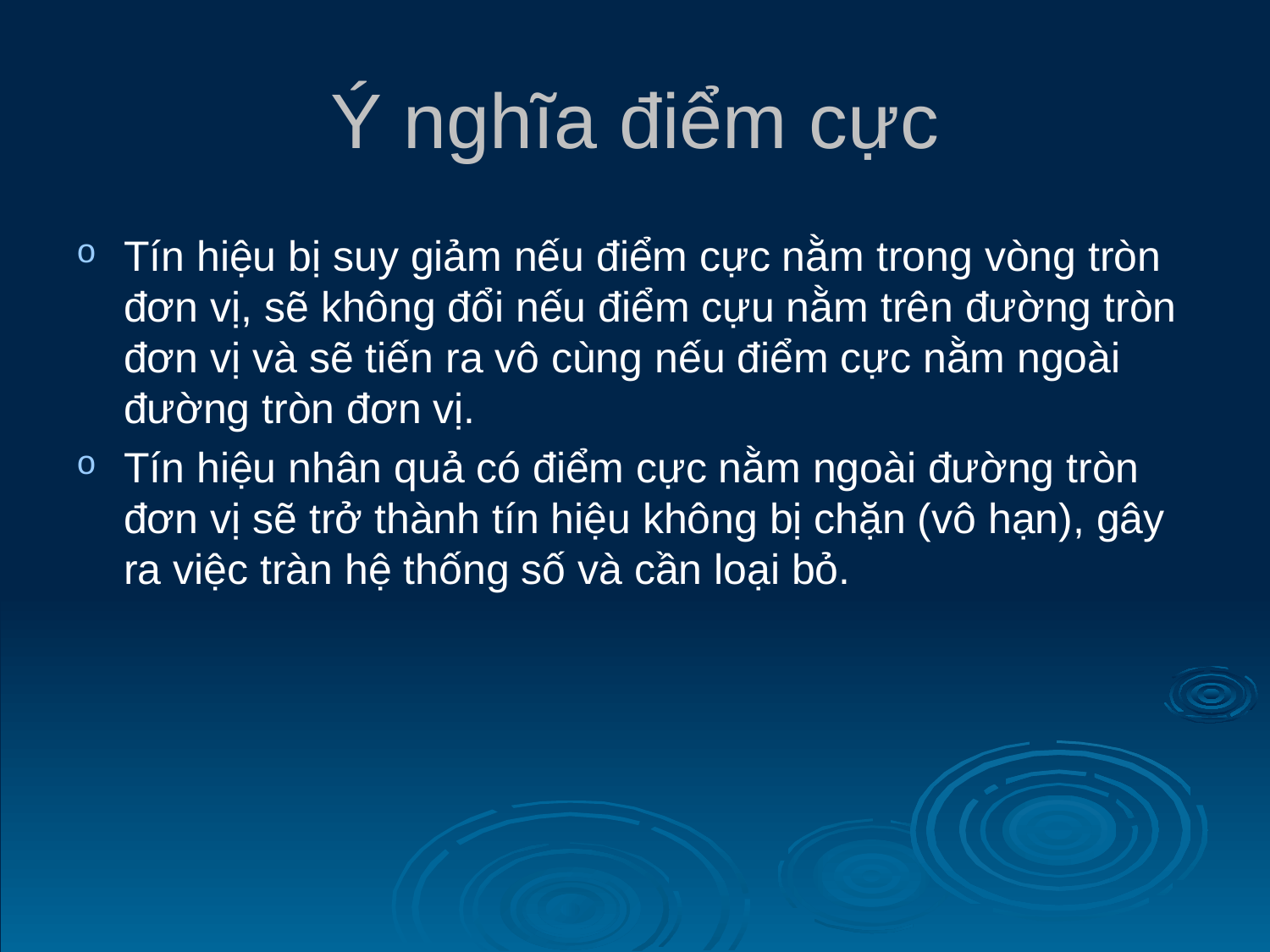

# Ý nghĩa điểm cực
Tín hiệu bị suy giảm nếu điểm cực nằm trong vòng tròn đơn vị, sẽ không đổi nếu điểm cựu nằm trên đường tròn đơn vị và sẽ tiến ra vô cùng nếu điểm cực nằm ngoài đường tròn đơn vị.
Tín hiệu nhân quả có điểm cực nằm ngoài đường tròn đơn vị sẽ trở thành tín hiệu không bị chặn (vô hạn), gây ra việc tràn hệ thống số và cần loại bỏ.